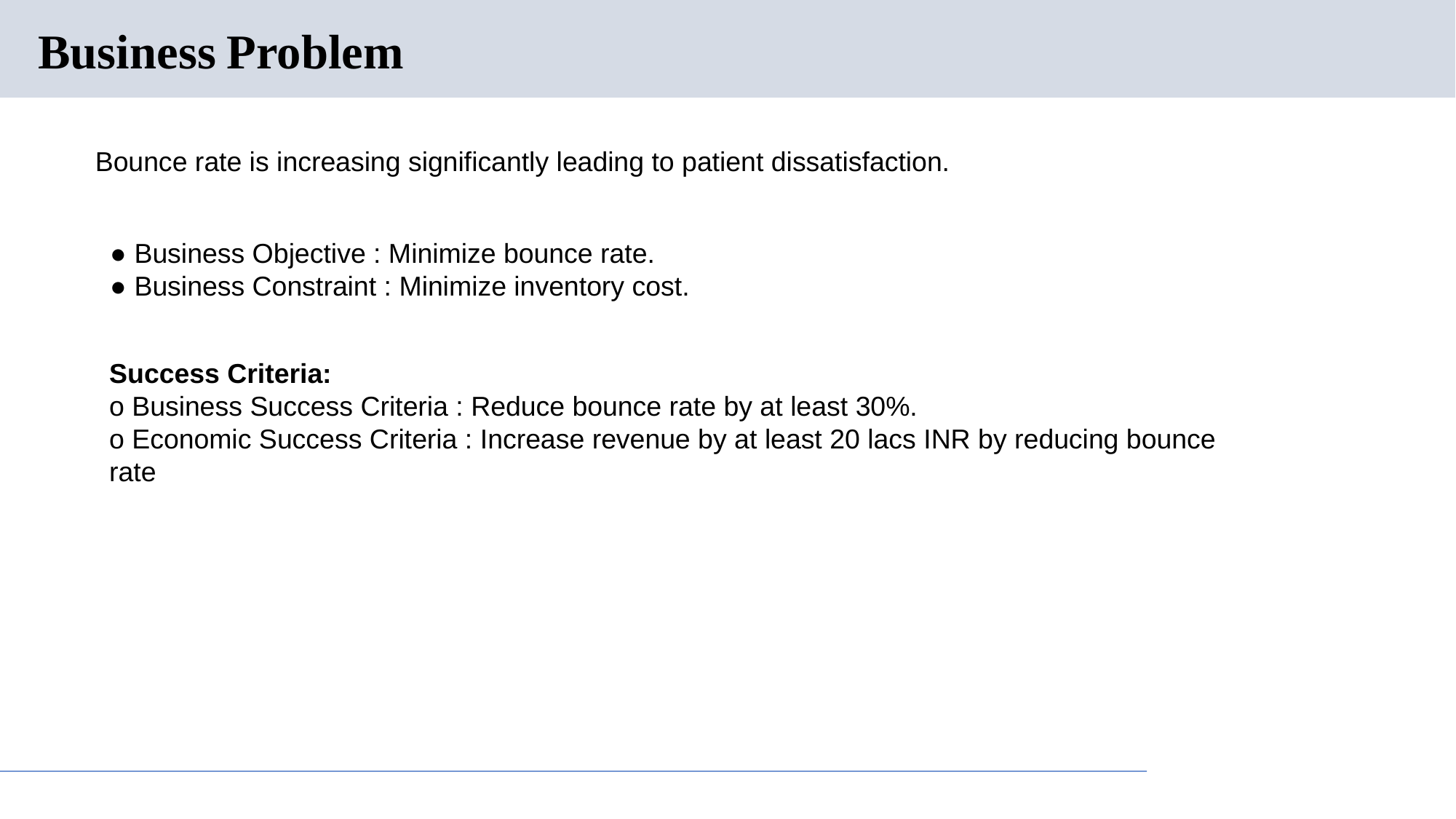

# Business Problem
Bounce rate is increasing significantly leading to patient dissatisfaction.
● Business Objective : Minimize bounce rate.
● Business Constraint : Minimize inventory cost.
Success Criteria:
o Business Success Criteria : Reduce bounce rate by at least 30%.
o Economic Success Criteria : Increase revenue by at least 20 lacs INR by reducing bounce rate